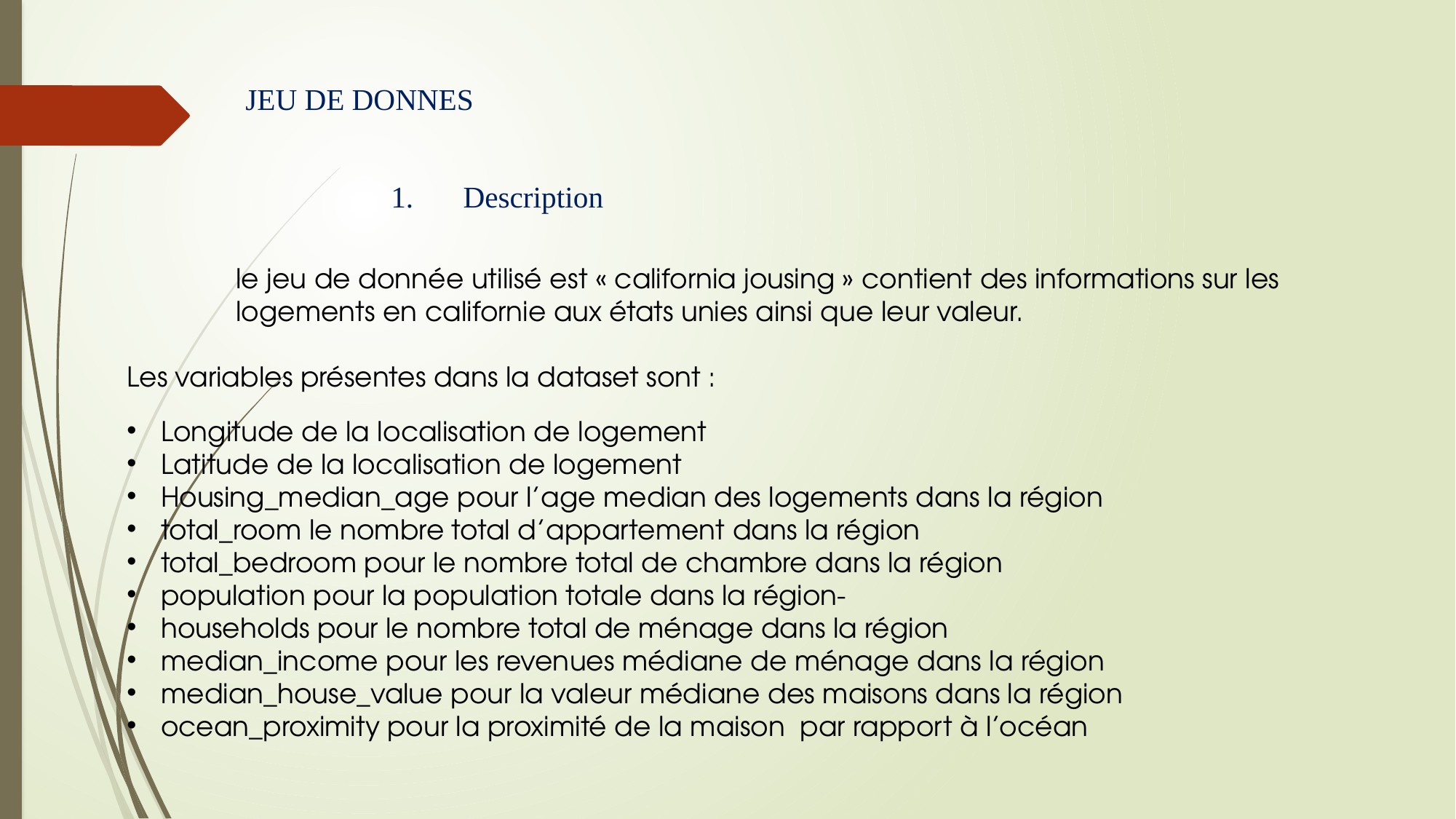

# JEU DE DONNES
Description
le jeu de donnée utilisé est « california jousing » contient des informations sur les logements en californie aux états unies ainsi que leur valeur.

Les variables présentes dans la dataset sont :

Longitude de la localisation de logement
Latitude de la localisation de logement
Housing_median_age pour l’age median des logements dans la région
total_room le nombre total d’appartement dans la région
total_bedroom pour le nombre total de chambre dans la région
population pour la population totale dans la région-
households pour le nombre total de ménage dans la région
median_income pour les revenues médiane de ménage dans la région
median_house_value pour la valeur médiane des maisons dans la région
ocean_proximity pour la proximité de la maison  par rapport à l’océan